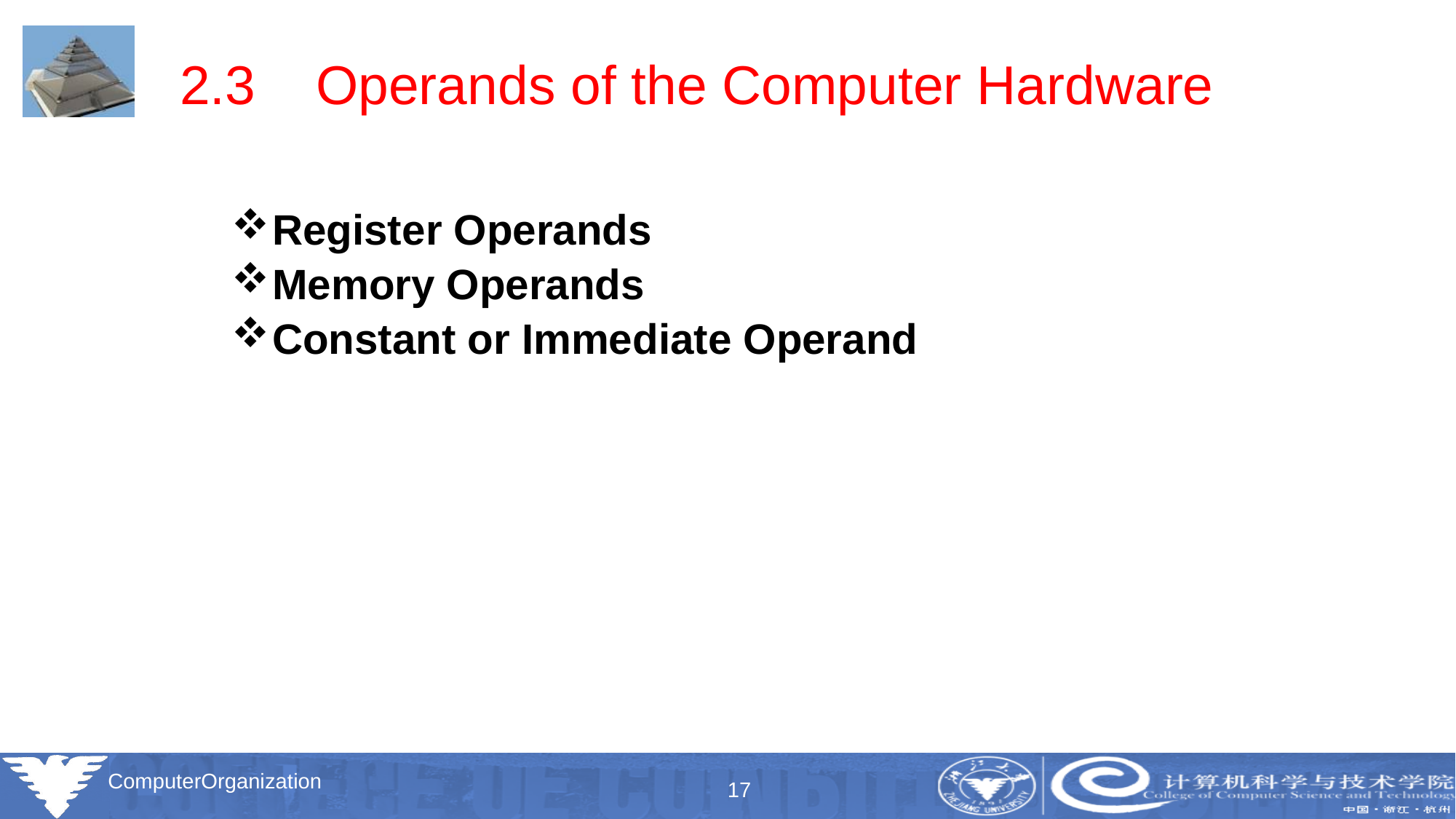

# 2.3    Operands of the Computer Hardware
Register Operands
Memory Operands
Constant or Immediate Operand